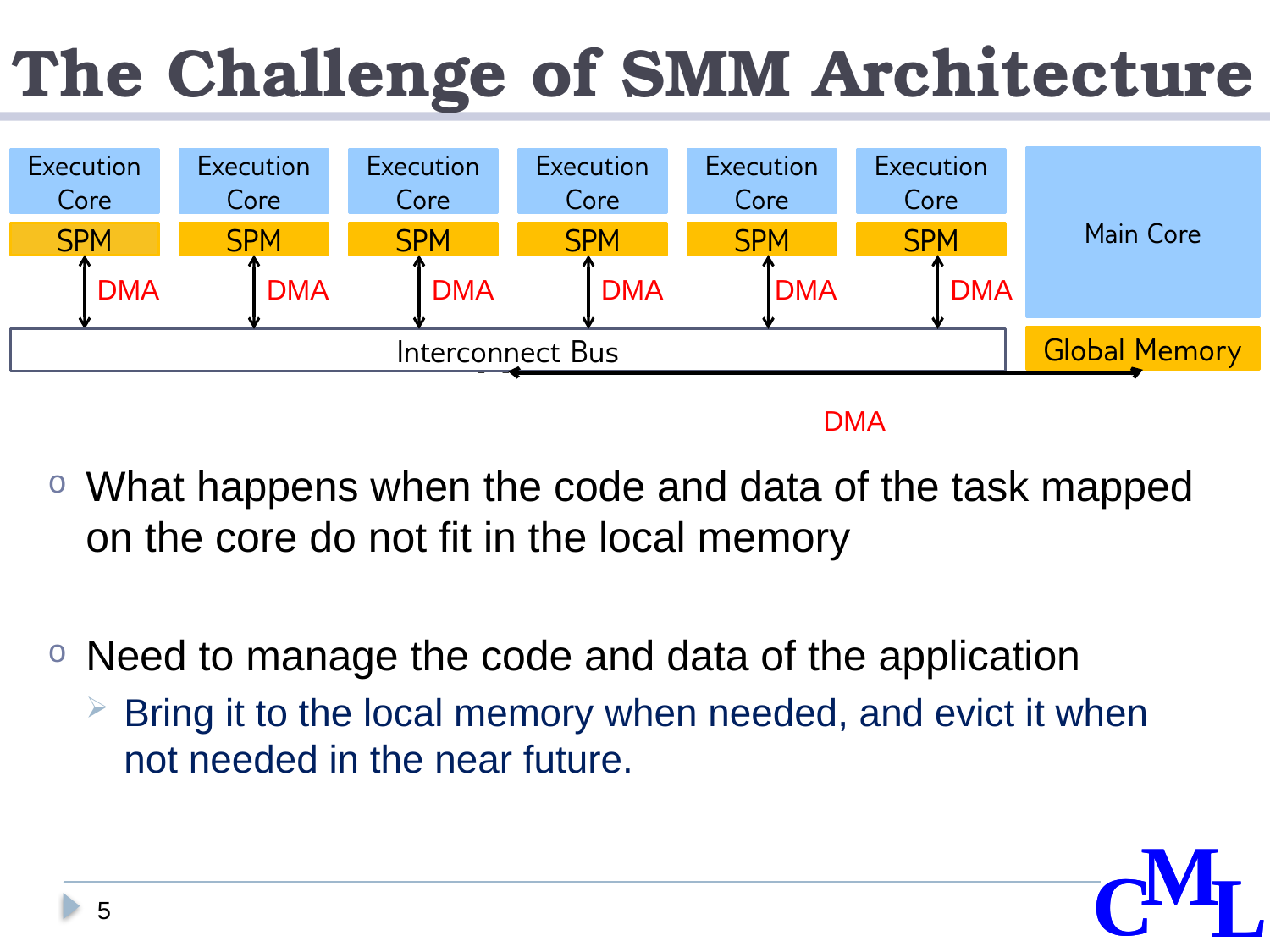

# The Challenge of SMM Architecture
Main Core
Execution Core
Execution Core
Execution Core
Execution Core
Execution Core
Execution Core
SPM
SPM
SPM
SPM
SPM
SPM
DMA
DMA
DMA
DMA
DMA
DMA
Global Memory
Interconnect Bus
[2] Banakar CODES’02.
DMA
What happens when the code and data of the task mapped on the core do not fit in the local memory

Need to manage the code and data of the application
Bring it to the local memory when needed, and evict it when not needed in the near future.
5